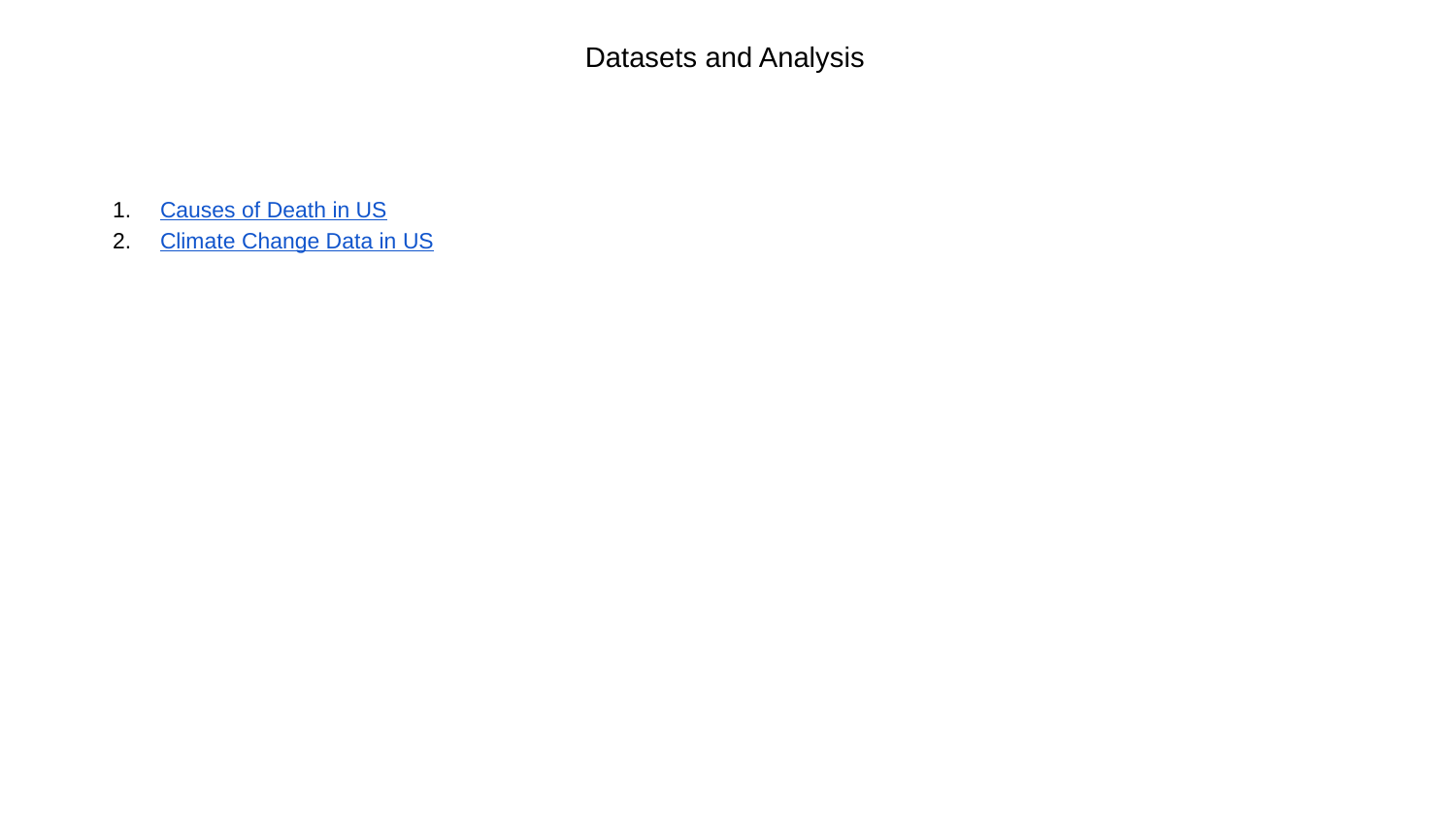

Datasets and Analysis
Causes of Death in US
Climate Change Data in US